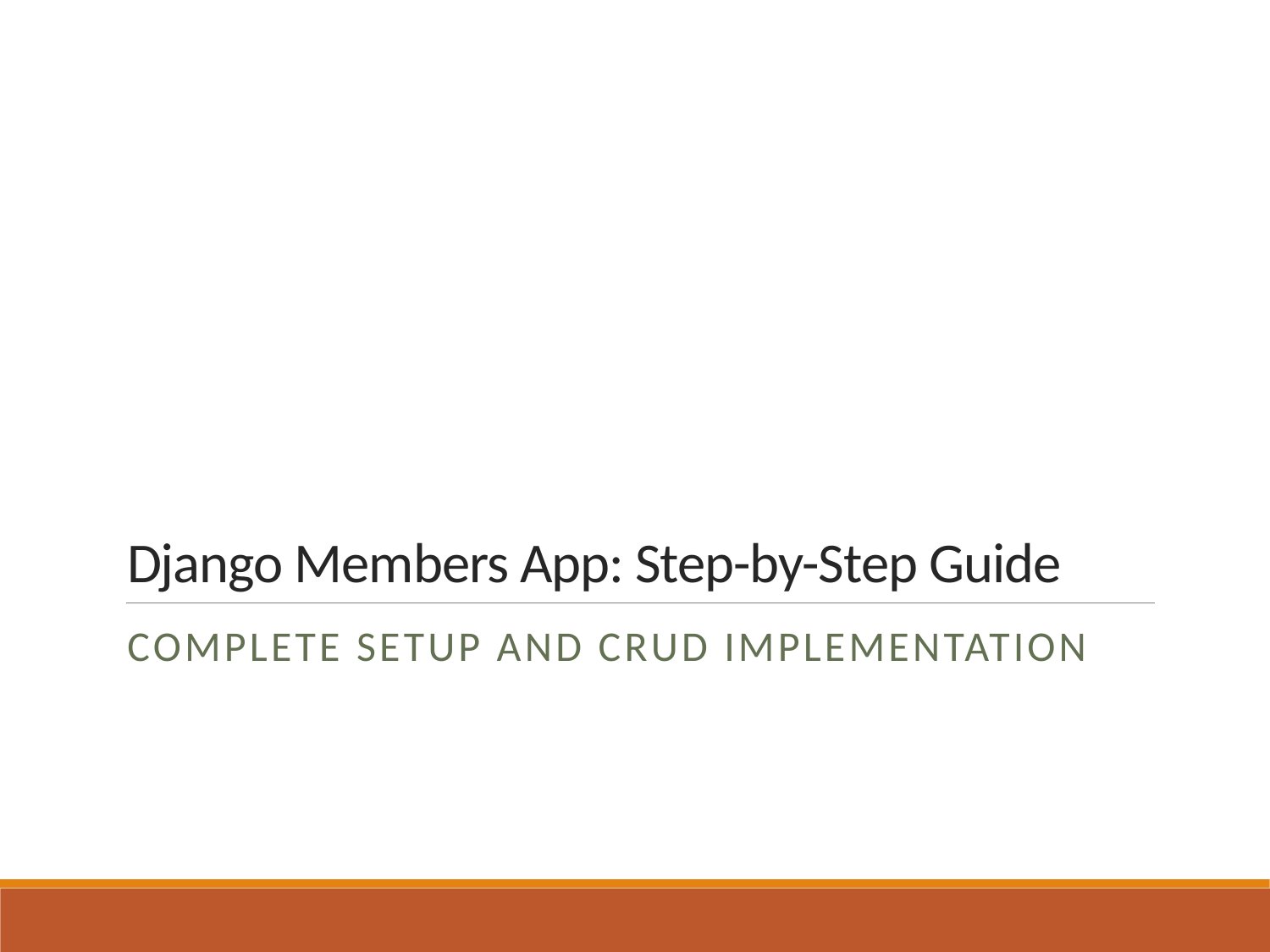

# Django Members App: Step-by-Step Guide
Complete Setup and CRUD Implementation